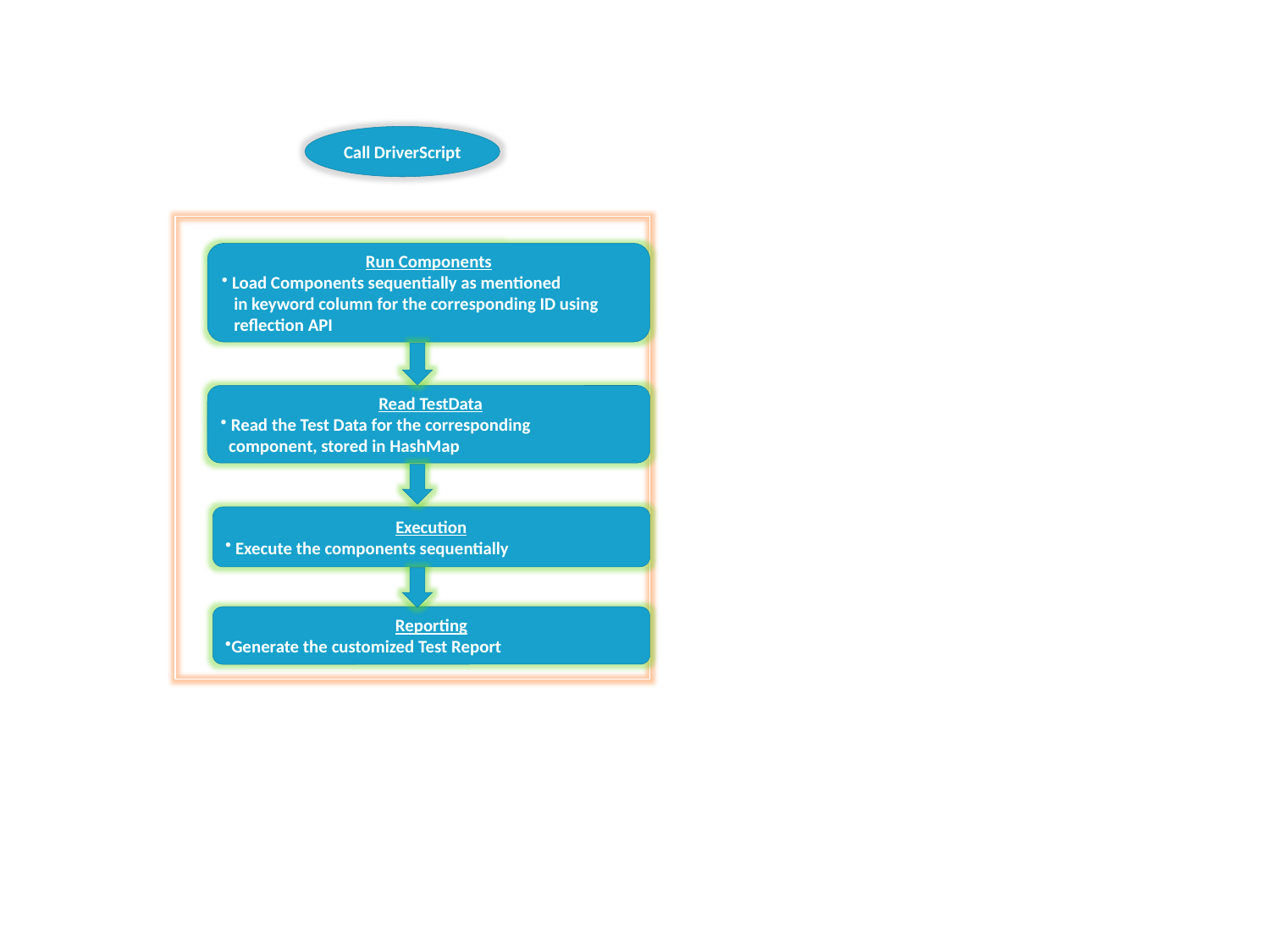

Call DriverScript

Run Components
 Load Components sequentially as mentioned
   in keyword column for the corresponding ID using
   reflection API

 Read TestData
 Read the Test Data for the corresponding
  component, stored in HashMap

Execution
 Execute the components sequentially

Reporting
Generate the customized Test Report